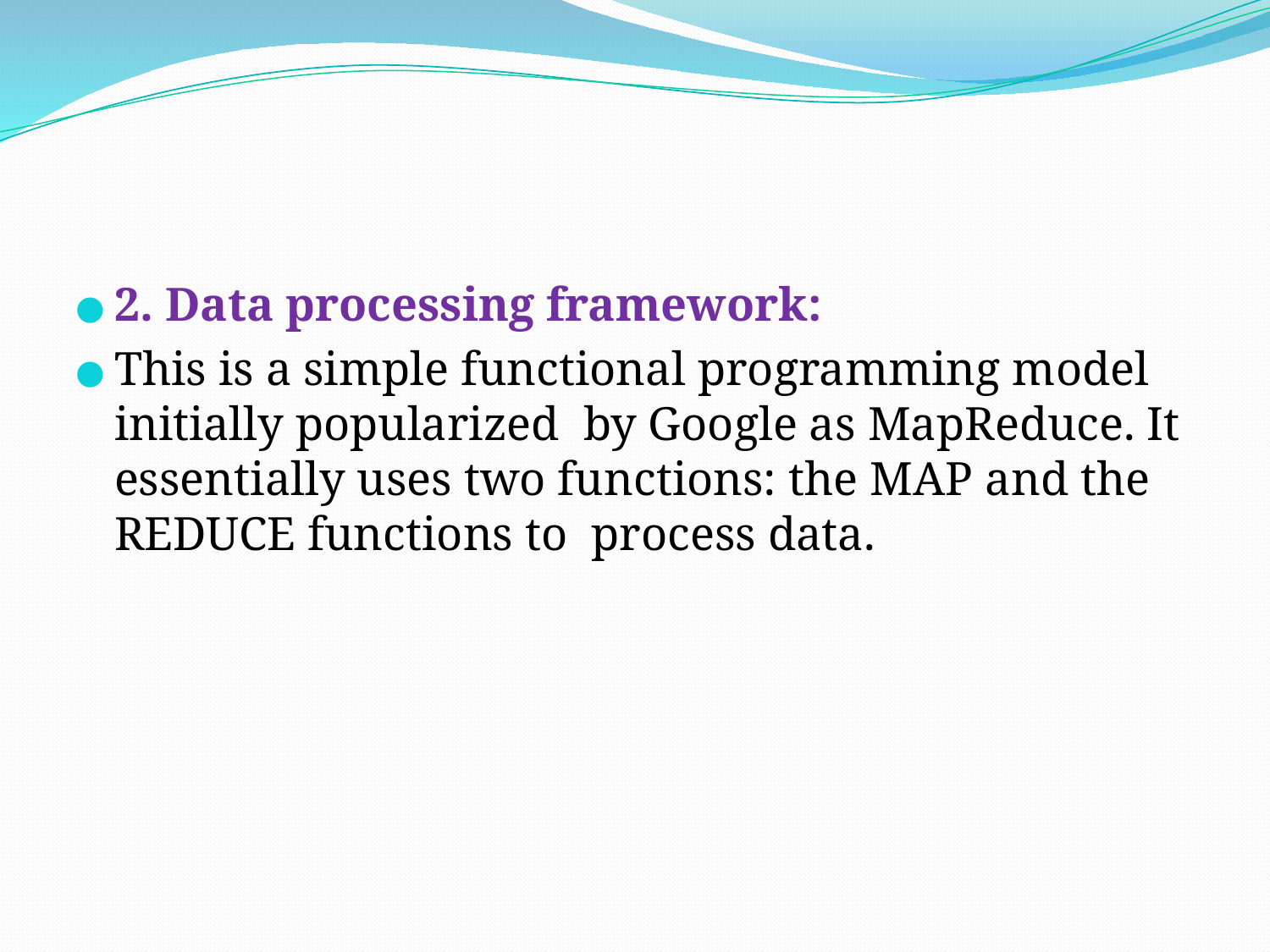

#
2. Data processing framework:
This is a simple functional programming model initially popularized  by Google as MapReduce. It essentially uses two functions: the MAP and the REDUCE functions to  process data.